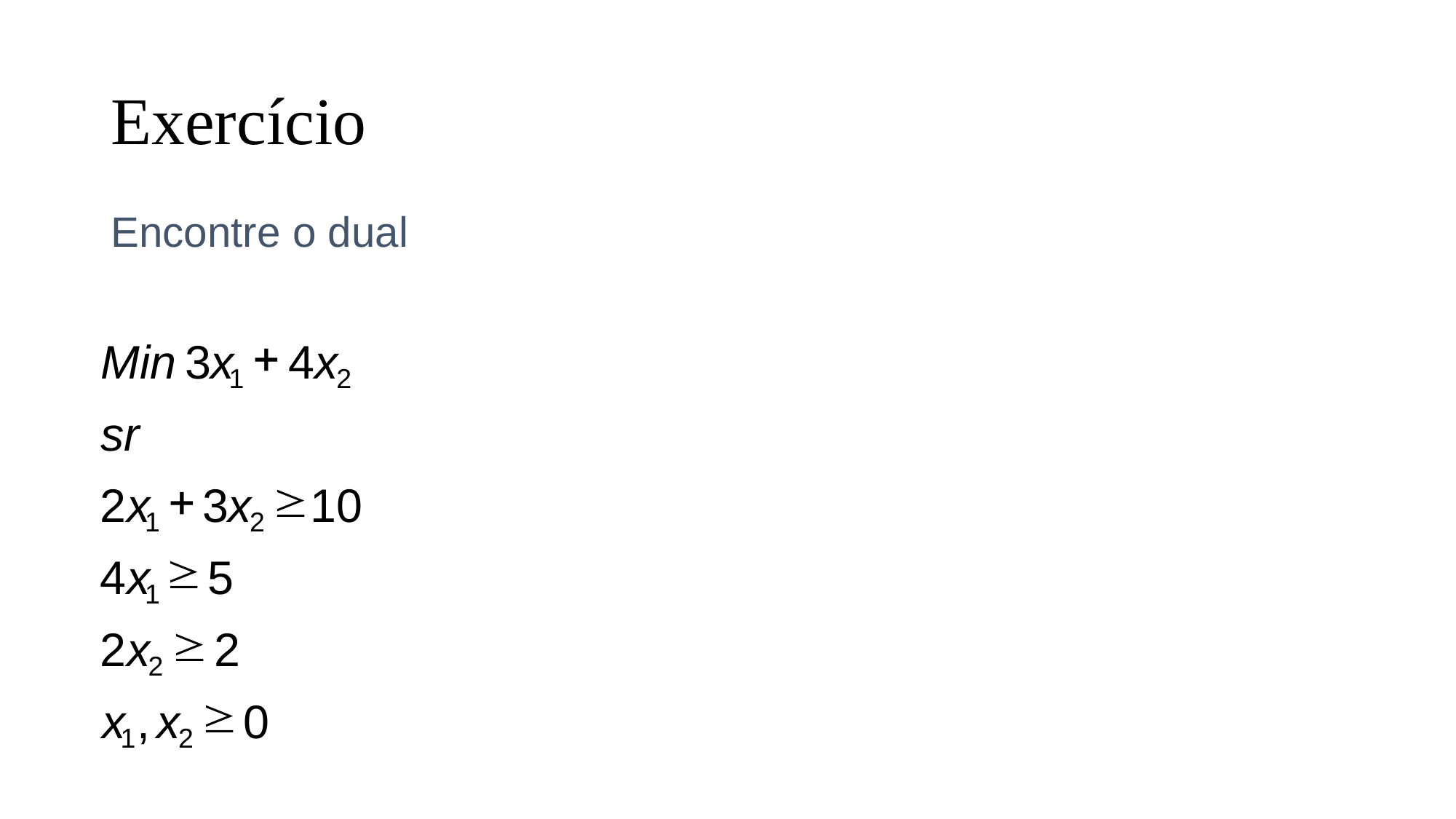

# Exercício
Encontre o dual
+
Min

3
x
4
x
1
2
sr
+
≥
2
x
3
x
10
1
2
≥
4
x
5
1
≥
2
x
2
2
≥
x
,
x
0
1
2